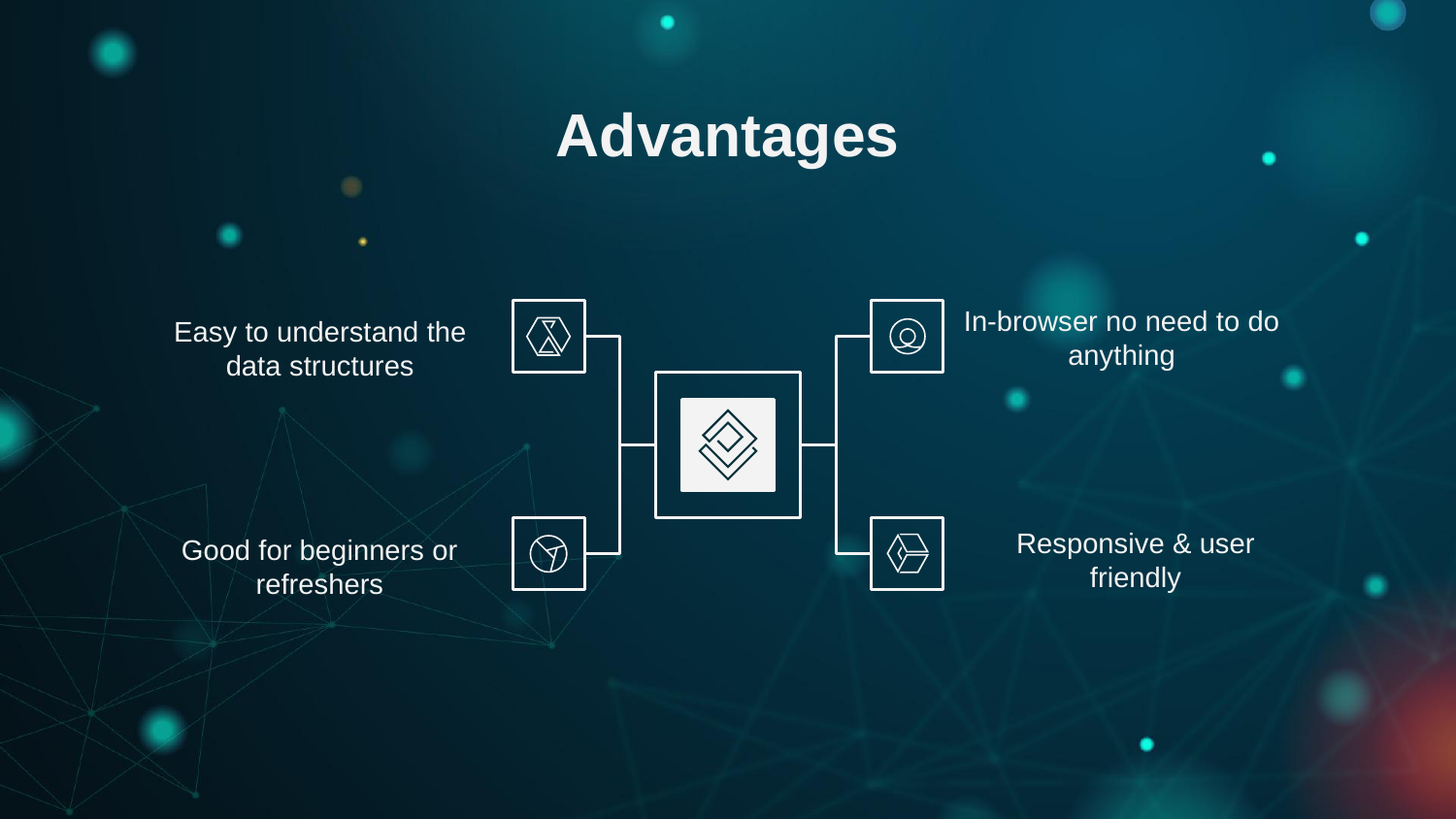

# Advantages
In-browser no need to do anything

Easy to understand the data structures

Responsive & user friendly

Good for beginners or refreshers